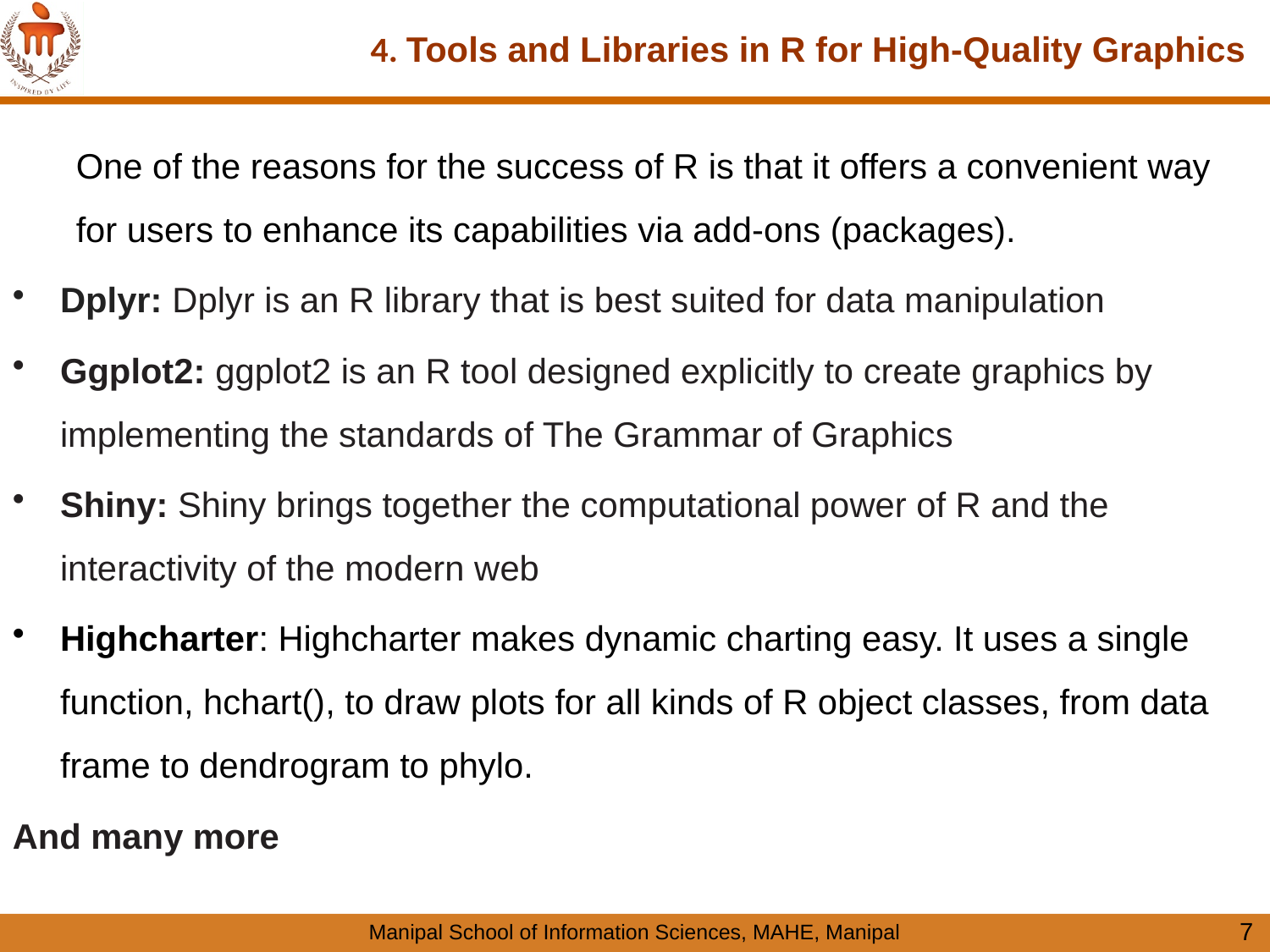

# 4. Tools and Libraries in R for High-Quality Graphics
One of the reasons for the success of R is that it offers a convenient way for users to enhance its capabilities via add-ons (packages).
Dplyr: Dplyr is an R library that is best suited for data manipulation
Ggplot2: ggplot2 is an R tool designed explicitly to create graphics by implementing the standards of The Grammar of Graphics
Shiny: Shiny brings together the computational power of R and the interactivity of the modern web
Highcharter: Highcharter makes dynamic charting easy. It uses a single function, hchart(), to draw plots for all kinds of R object classes, from data frame to dendrogram to phylo.
And many more

7